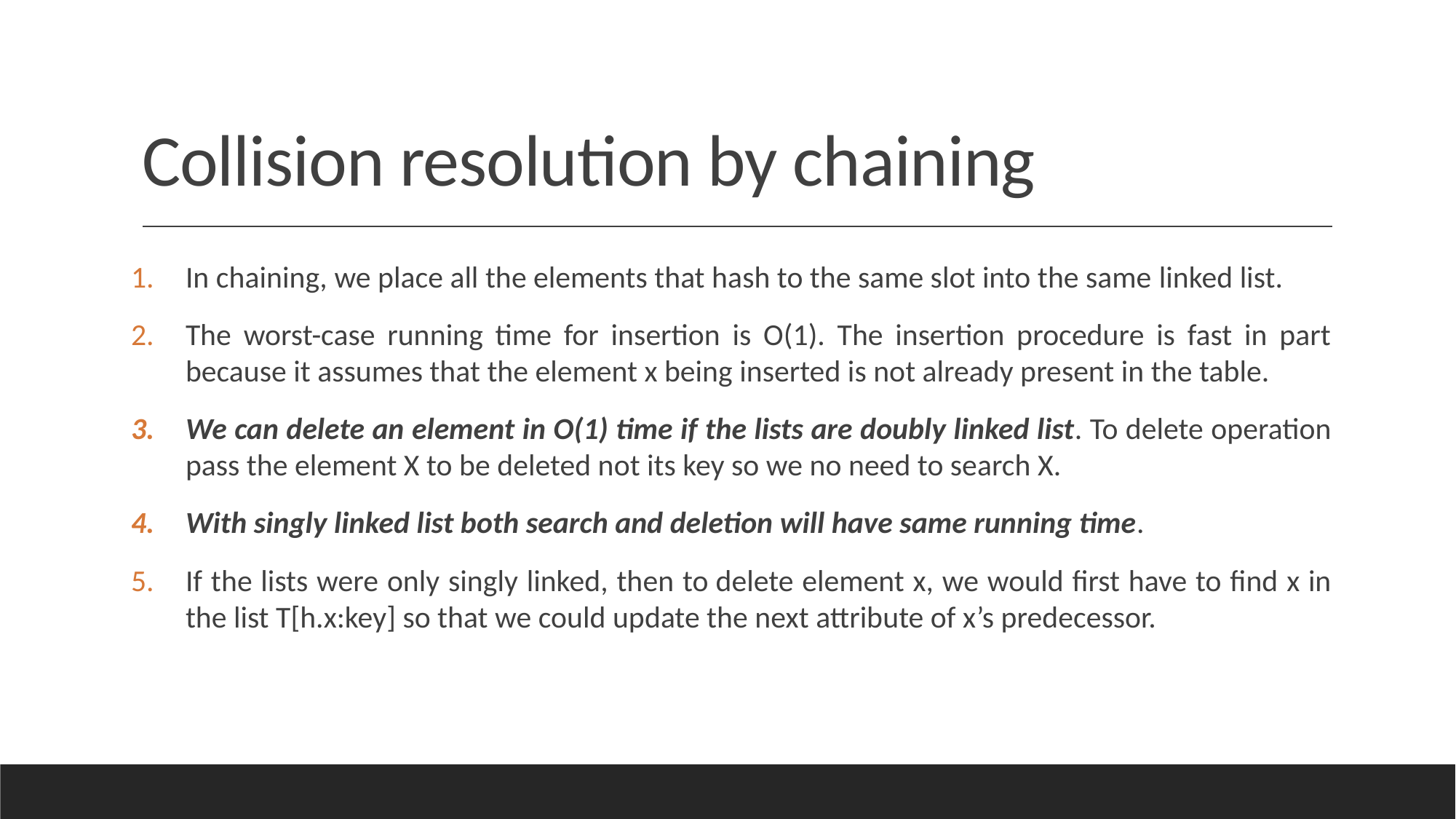

# Collision resolution by chaining
In chaining, we place all the elements that hash to the same slot into the same linked list.
The worst-case running time for insertion is O(1). The insertion procedure is fast in part because it assumes that the element x being inserted is not already present in the table.
We can delete an element in O(1) time if the lists are doubly linked list. To delete operation pass the element X to be deleted not its key so we no need to search X.
With singly linked list both search and deletion will have same running time.
If the lists were only singly linked, then to delete element x, we would first have to find x in the list T[h.x:key] so that we could update the next attribute of x’s predecessor.